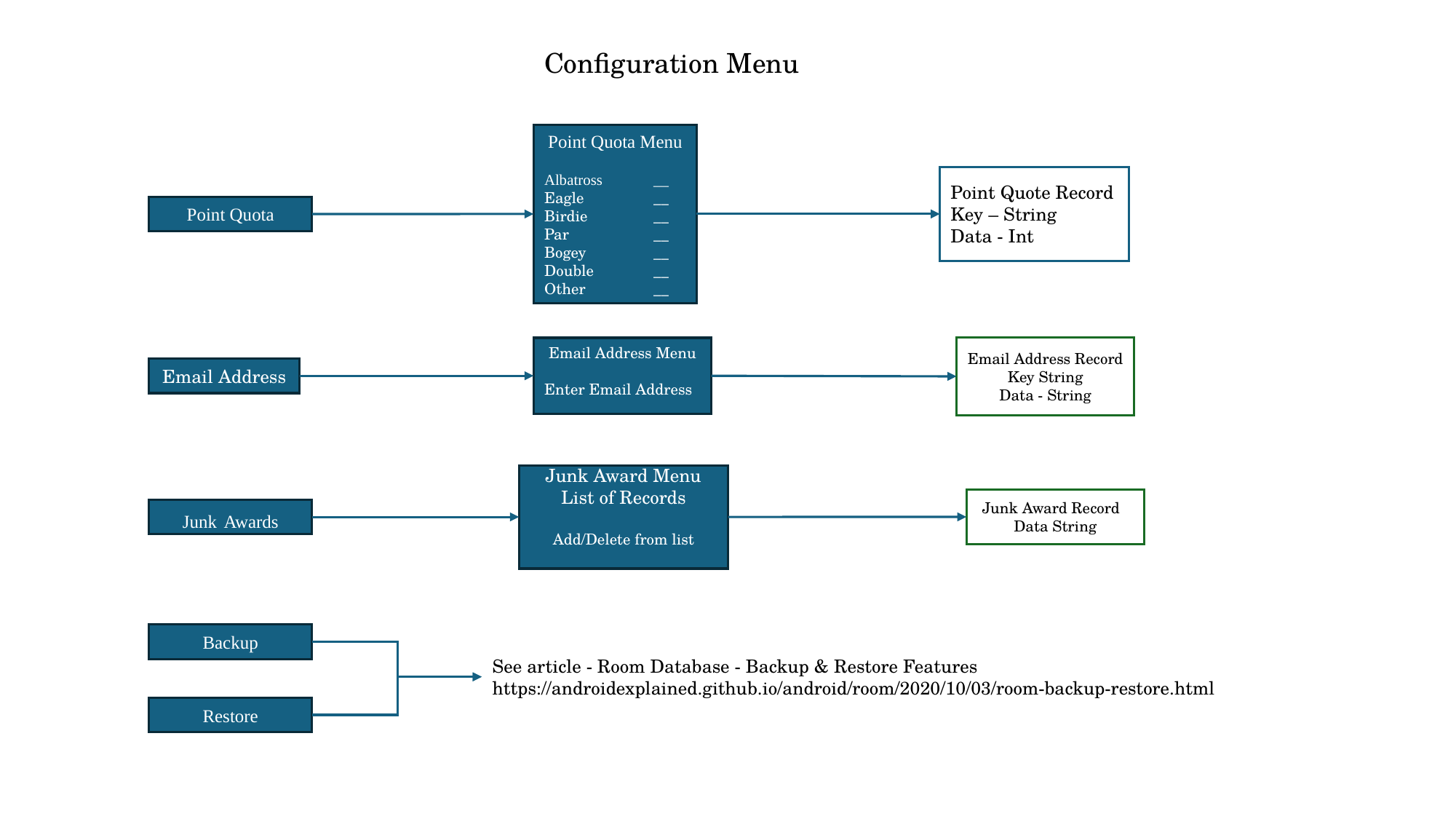

Configuration Menu
Point Quota Menu

Albatross	__
Eagle	__
Birdie	__
Par	__
Bogey	__
Double	__
Other	__

Point Quote Record
Key – String
Data - Int
Point Quota
Email Address Record
Key String
Data - String
Email Address Menu

Enter Email Address
Email Address
Junk Award Menu
List of Records

Add/Delete from list

Junk Award Record
Data String
Junk Awards
Backup
See article - Room Database - Backup & Restore Features
https://androidexplained.github.io/android/room/2020/10/03/room-backup-restore.html
Restore